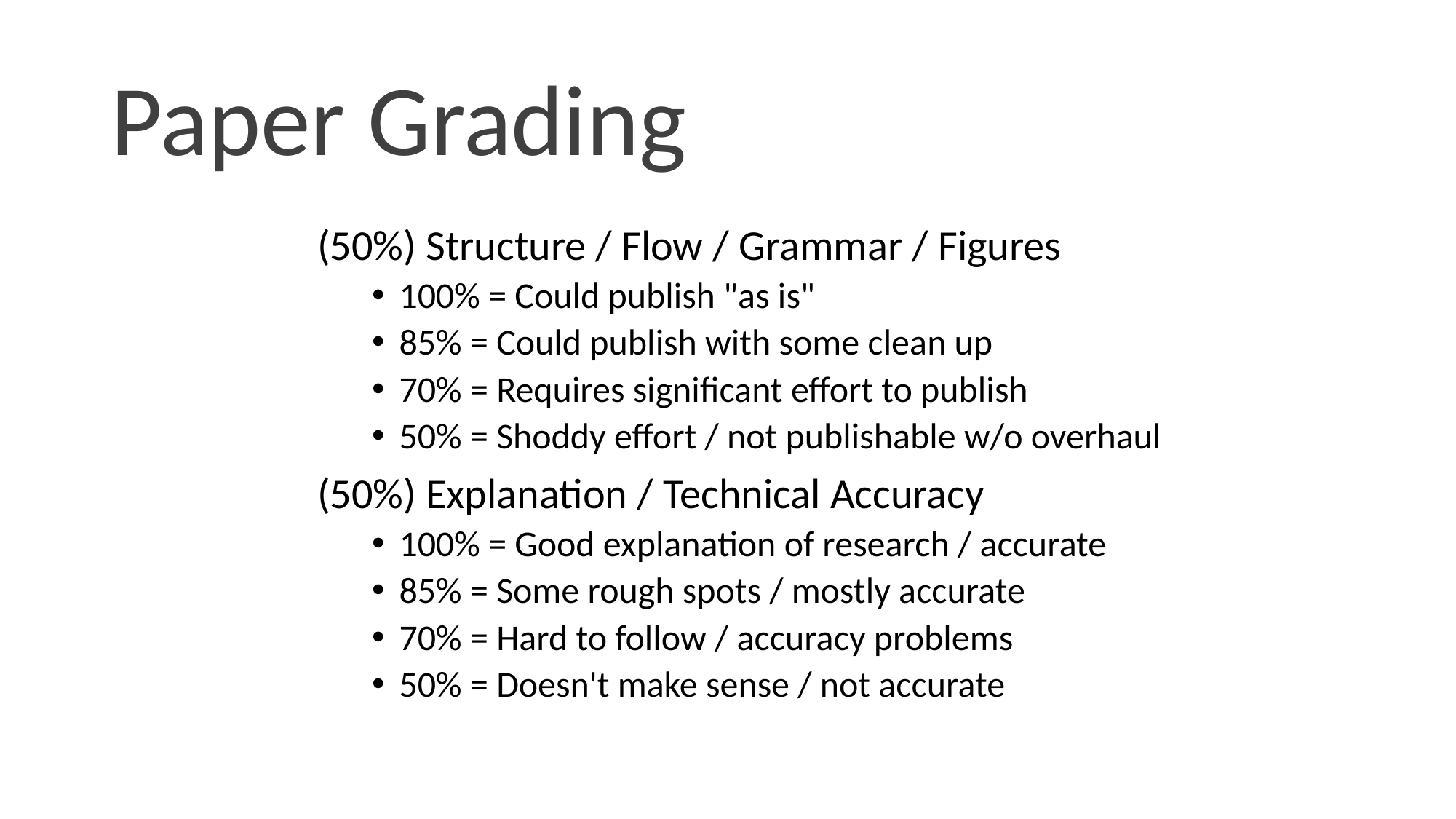

# Paper Grading
(50%) Structure / Flow / Grammar / Figures
100% = Could publish "as is"
85% = Could publish with some clean up
70% = Requires significant effort to publish
50% = Shoddy effort / not publishable w/o overhaul
(50%) Explanation / Technical Accuracy
100% = Good explanation of research / accurate
85% = Some rough spots / mostly accurate
70% = Hard to follow / accuracy problems
50% = Doesn't make sense / not accurate